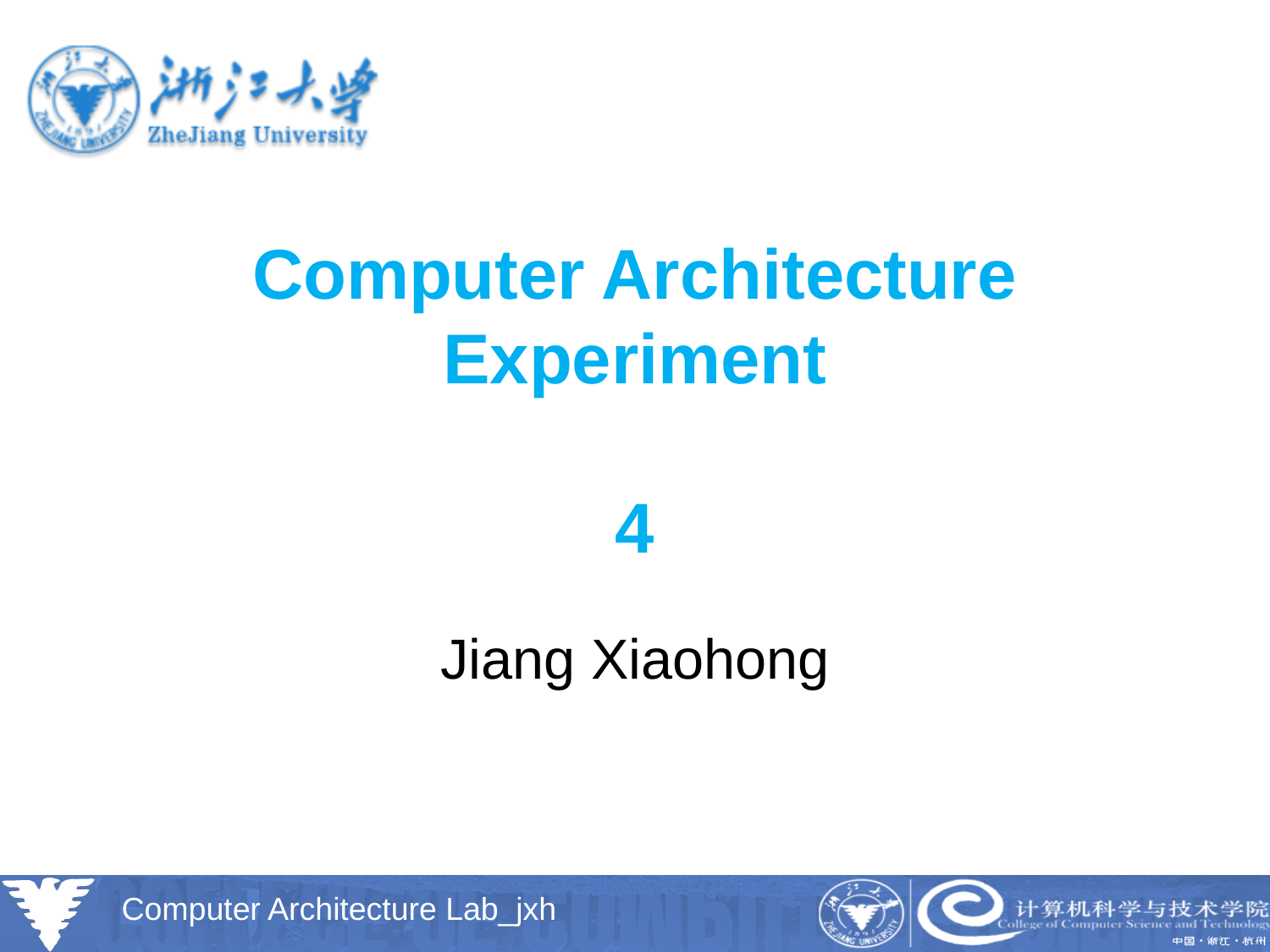

# Computer Architecture Experiment 4
Jiang Xiaohong